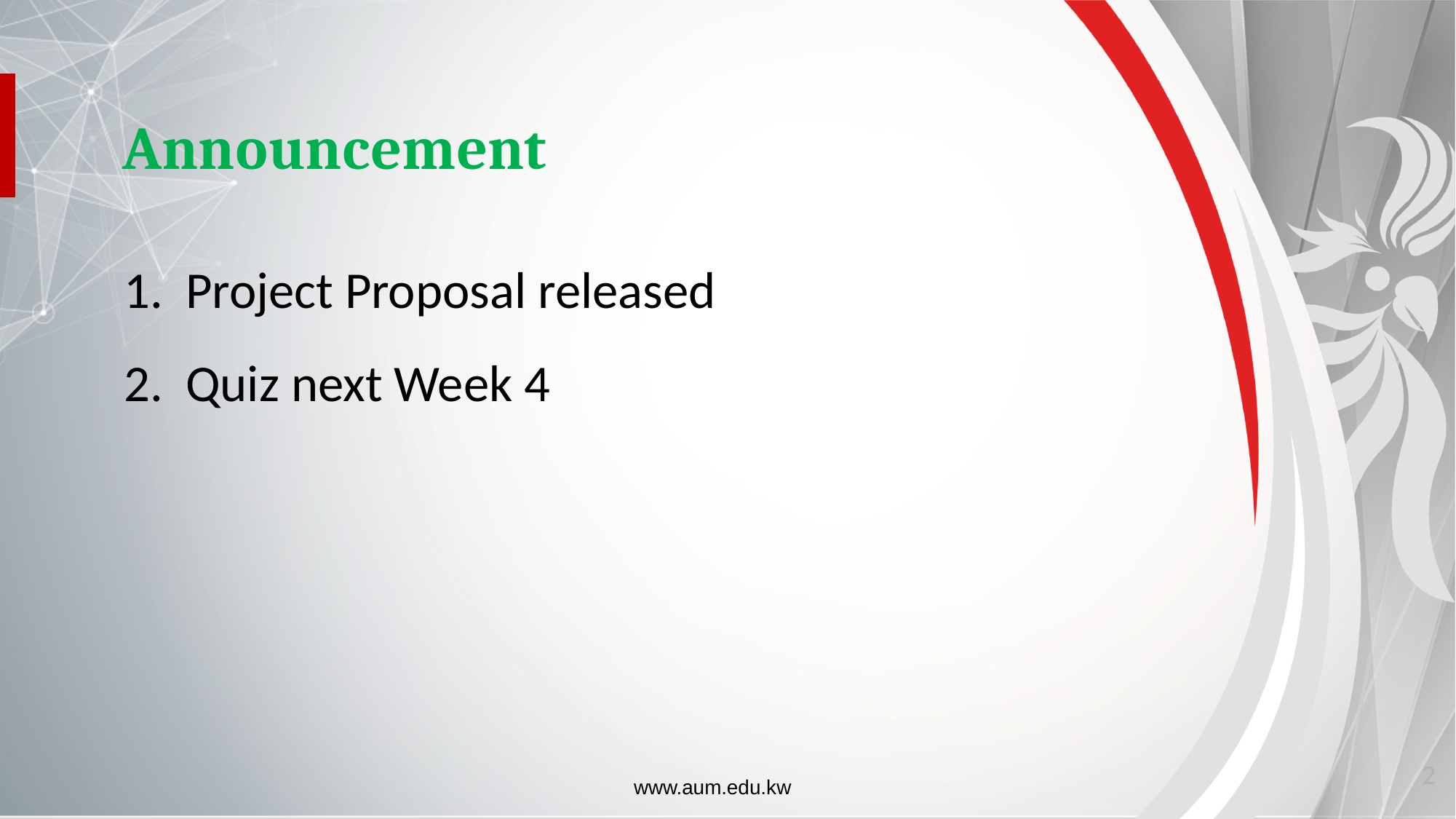

Announcement
Project Proposal released
Quiz next Week 4
2